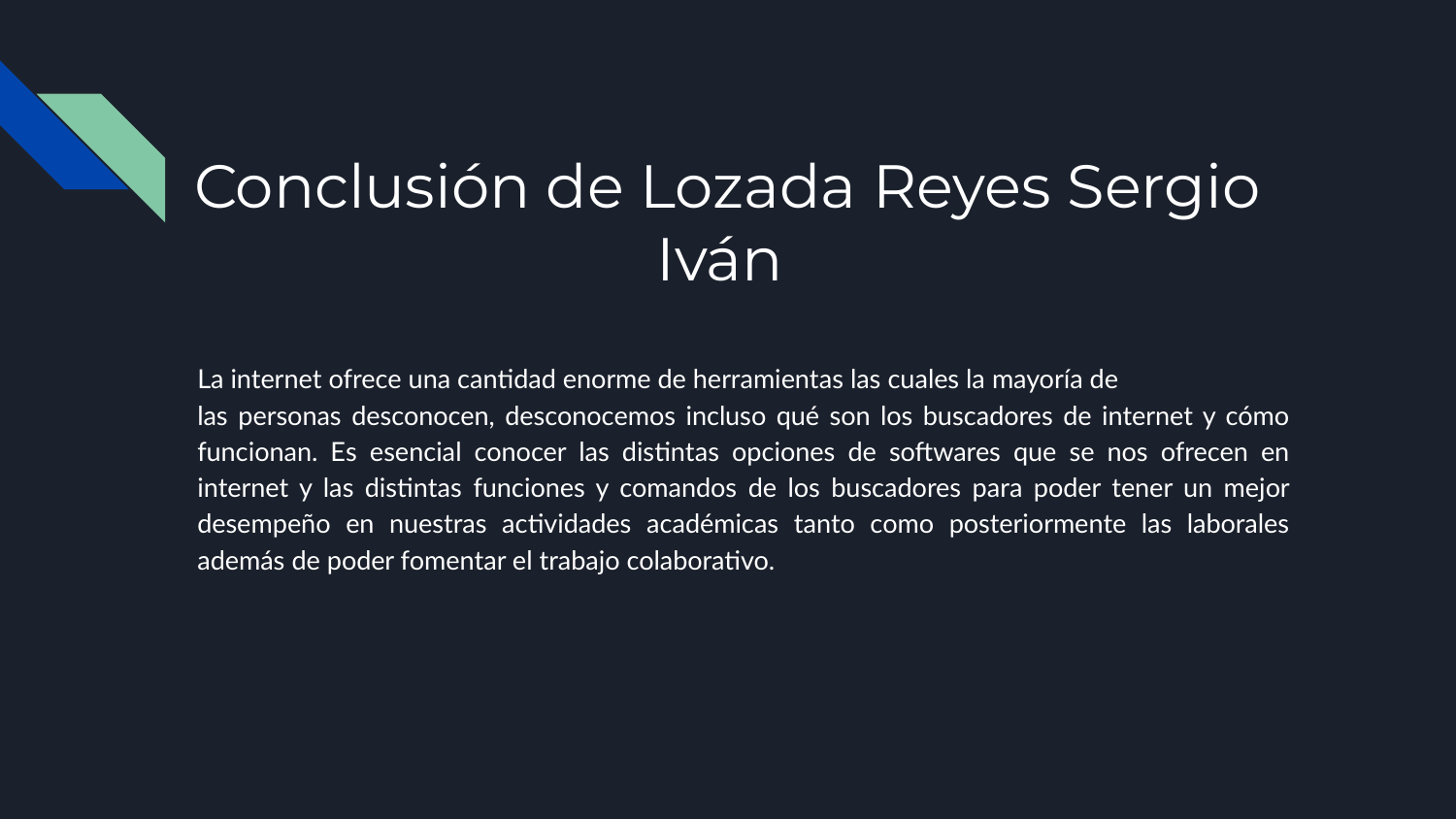

# Conclusión de Lozada Reyes Sergio Iván
La internet ofrece una cantidad enorme de herramientas las cuales la mayoría de
las personas desconocen, desconocemos incluso qué son los buscadores de internet y cómo funcionan. Es esencial conocer las distintas opciones de softwares que se nos ofrecen en internet y las distintas funciones y comandos de los buscadores para poder tener un mejor desempeño en nuestras actividades académicas tanto como posteriormente las laborales además de poder fomentar el trabajo colaborativo.